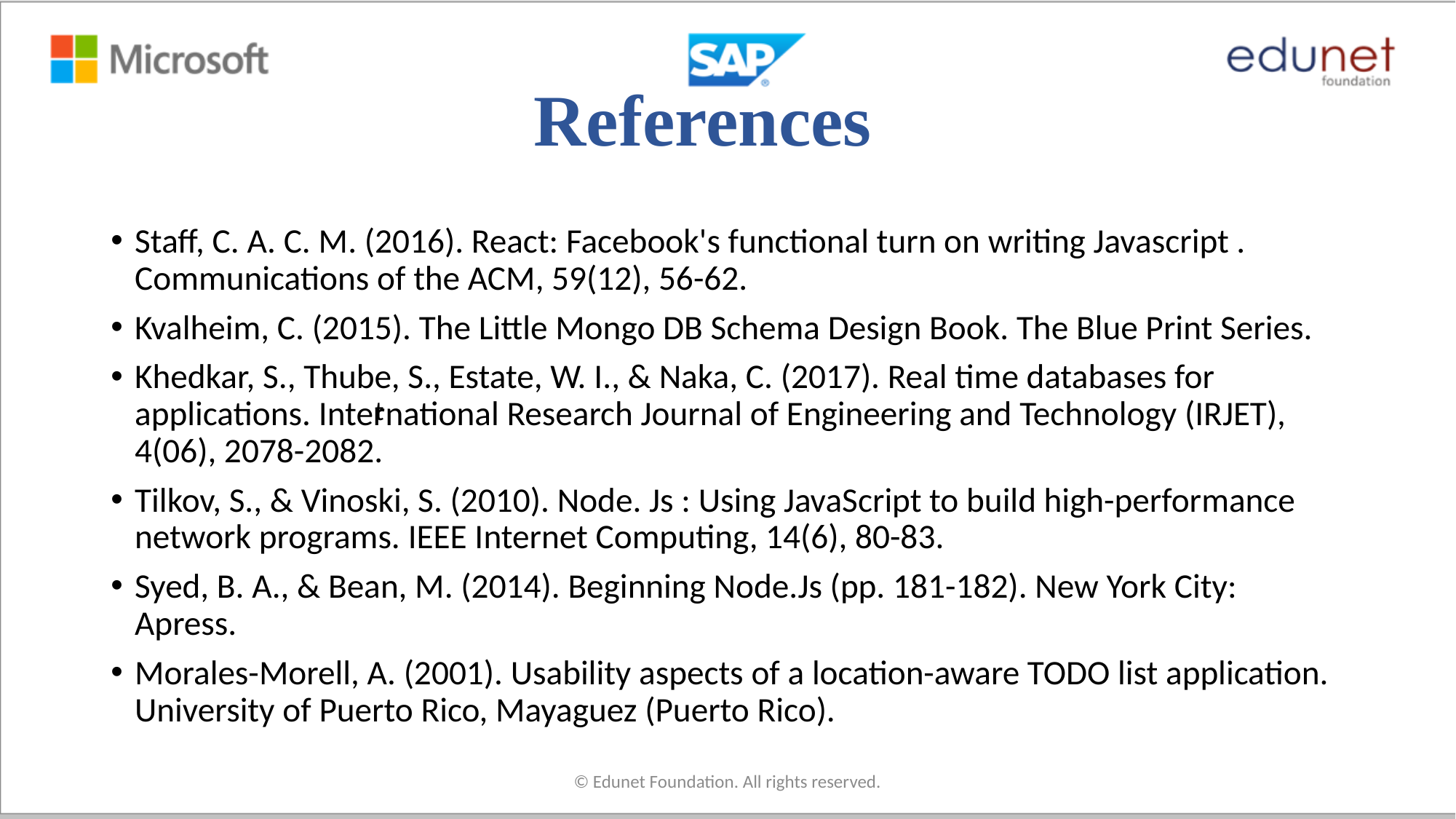

# References
Staff, C. A. C. M. (2016). React: Facebook's functional turn on writing Javascript . Communications of the ACM, 59(12), 56-62.
Kvalheim, C. (2015). The Little Mongo DB Schema Design Book. The Blue Print Series.
Khedkar, S., Thube, S., Estate, W. I., & Naka, C. (2017). Real time databases for applications. International Research Journal of Engineering and Technology (IRJET), 4(06), 2078-2082.
Tilkov, S., & Vinoski, S. (2010). Node. Js : Using JavaScript to build high-performance network programs. IEEE Internet Computing, 14(6), 80-83.
Syed, B. A., & Bean, M. (2014). Beginning Node.Js (pp. 181-182). New York City: Apress.
Morales-Morell, A. (2001). Usability aspects of a location-aware TODO list application. University of Puerto Rico, Mayaguez (Puerto Rico).
t
© Edunet Foundation. All rights reserved.